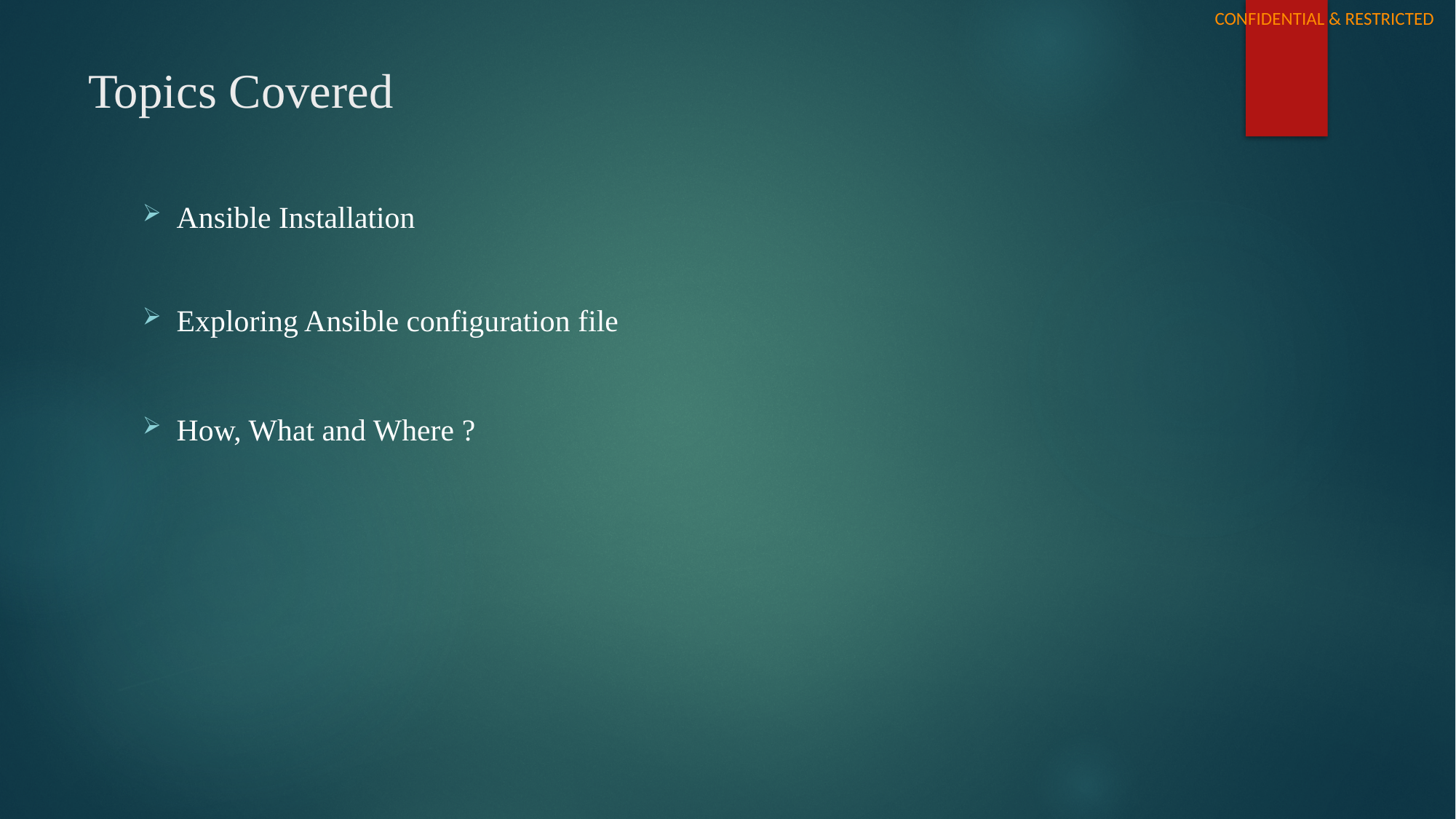

# Topics Covered

Ansible Installation

Exploring Ansible configuration file

How, What and Where ?